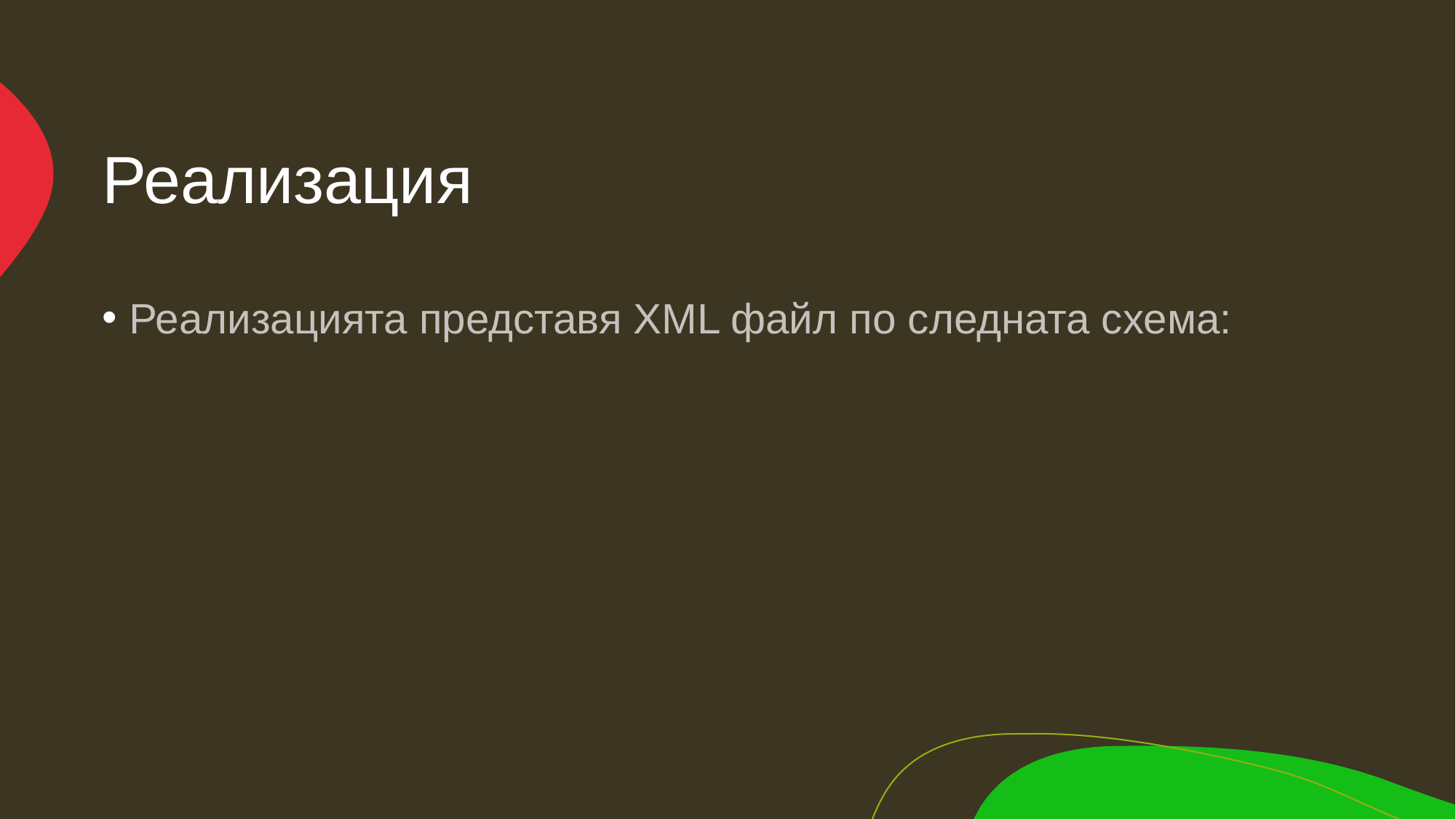

# Реализация
Реализацията представя XML файл по следната схема: